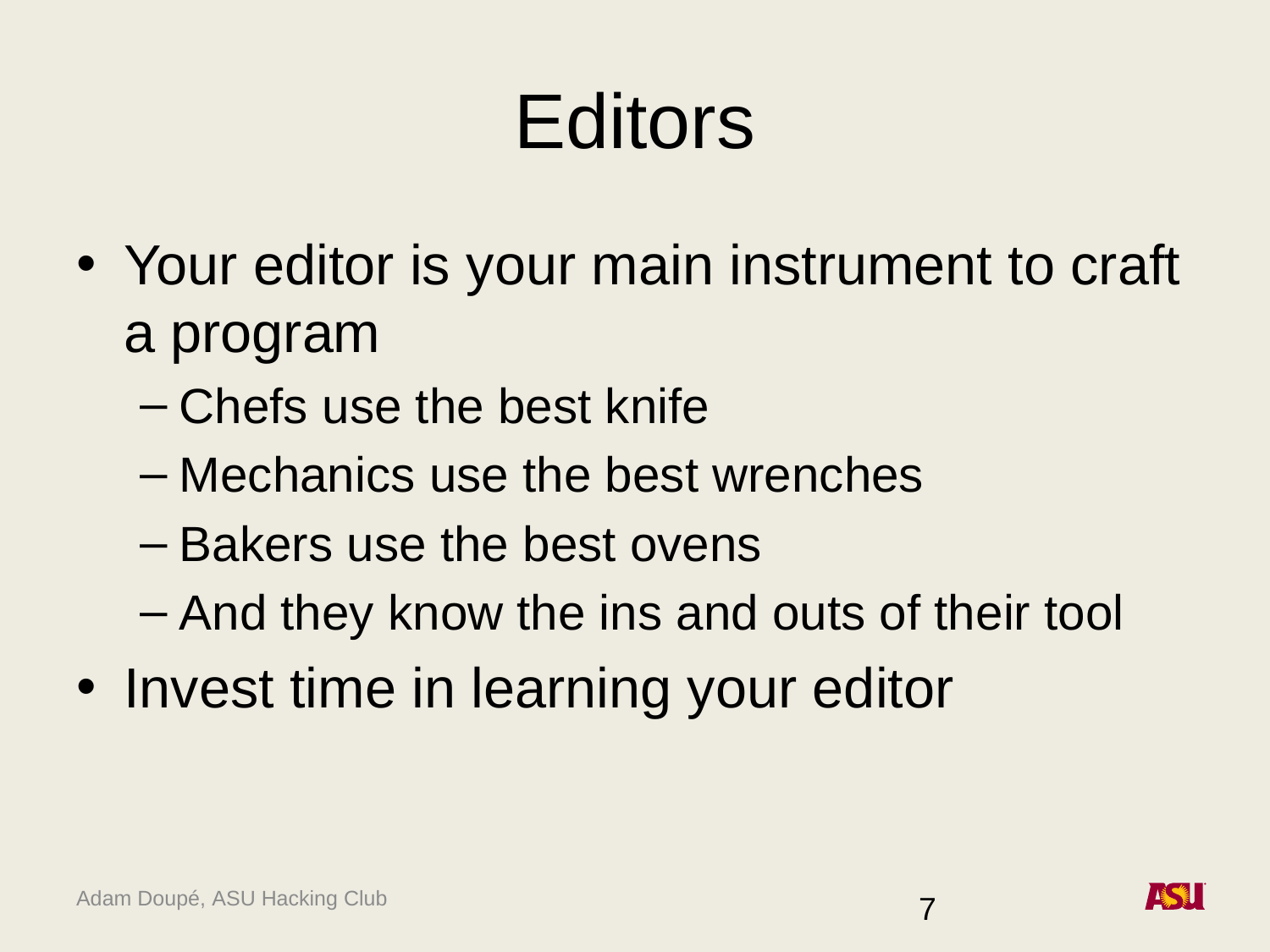

# Editors
Your editor is your main instrument to craft a program
Chefs use the best knife
Mechanics use the best wrenches
Bakers use the best ovens
And they know the ins and outs of their tool
Invest time in learning your editor

7